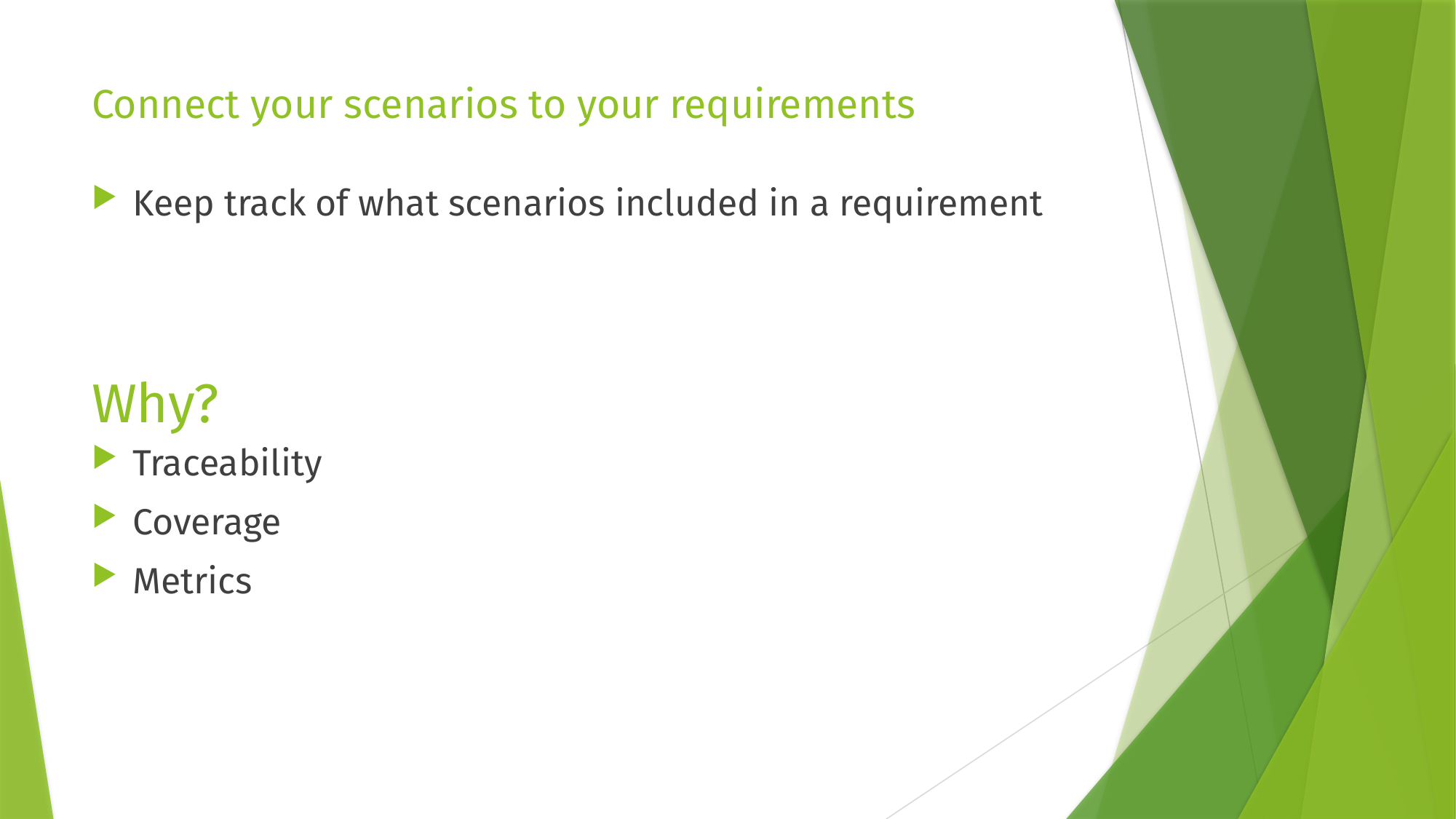

# Connect your scenarios to your requirements
Keep track of what scenarios included in a requirement
Why?
Traceability
Coverage
Metrics